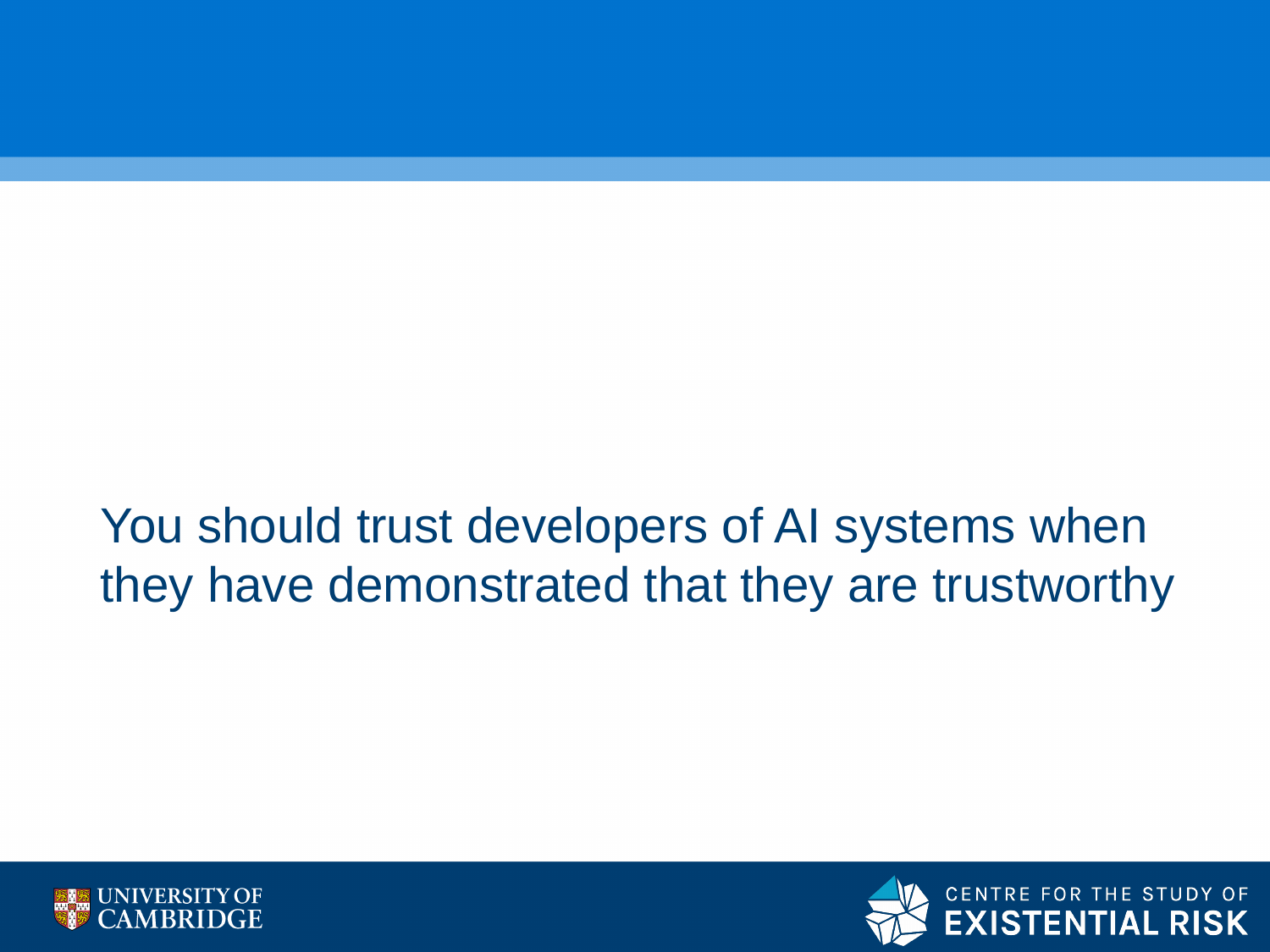

You should trust developers of AI systems when they have demonstrated that they are trustworthy
#